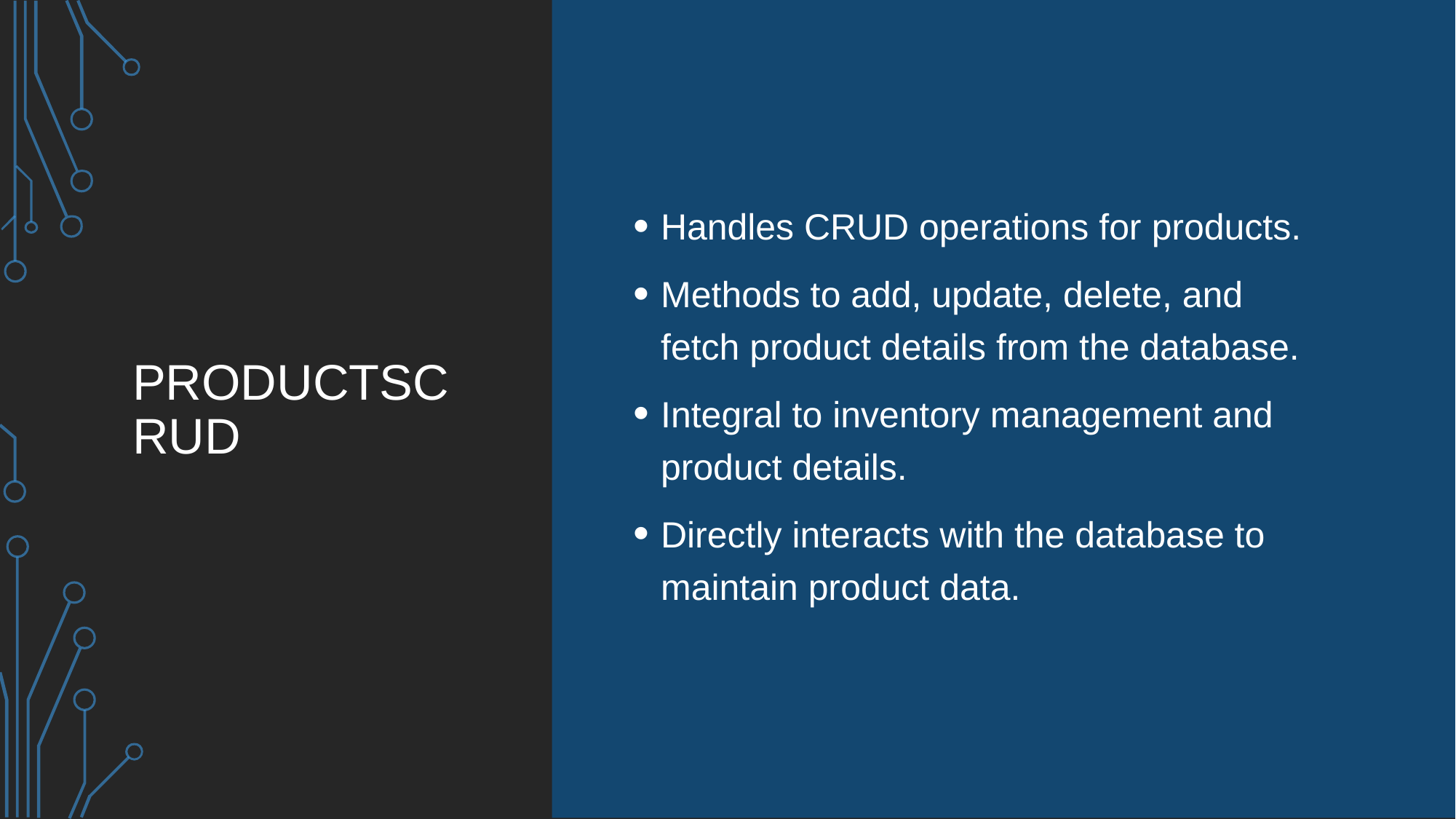

# ProductsCRUD

Handles CRUD operations for products.
Methods to add, update, delete, and fetch product details from the database.
Integral to inventory management and product details.
Directly interacts with the database to maintain product data.